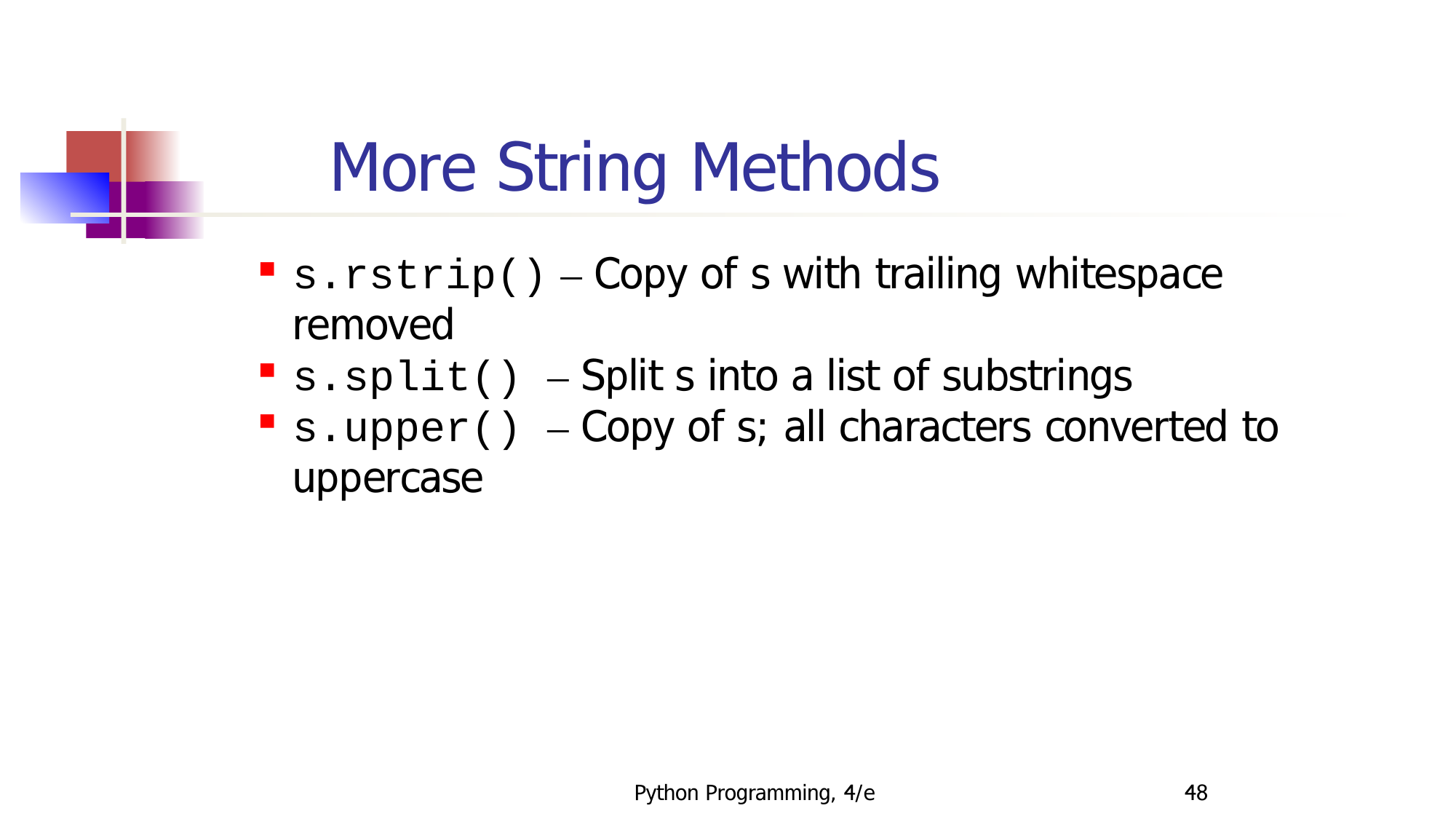

More String Methods
s.rstrip() – Copy of s with trailing whitespace removed
s.split() – Split s into a list of substrings
s.upper() – Copy of s; all characters converted to uppercase
Python Programming, 4/e
48